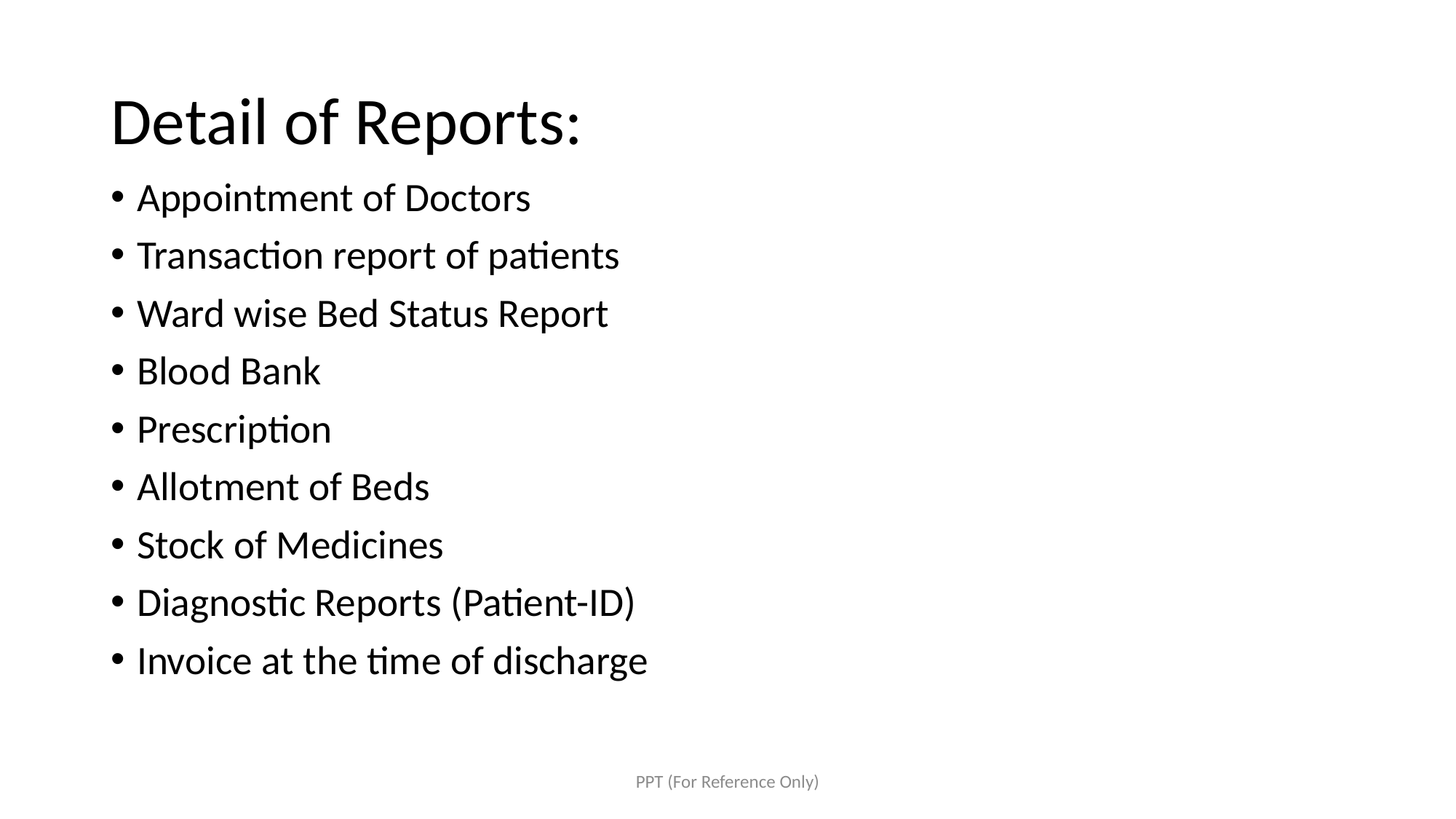

# Detail of Reports:
Appointment of Doctors
Transaction report of patients
Ward wise Bed Status Report
Blood Bank
Prescription
Allotment of Beds
Stock of Medicines
Diagnostic Reports (Patient-ID)
Invoice at the time of discharge
PPT (For Reference Only)